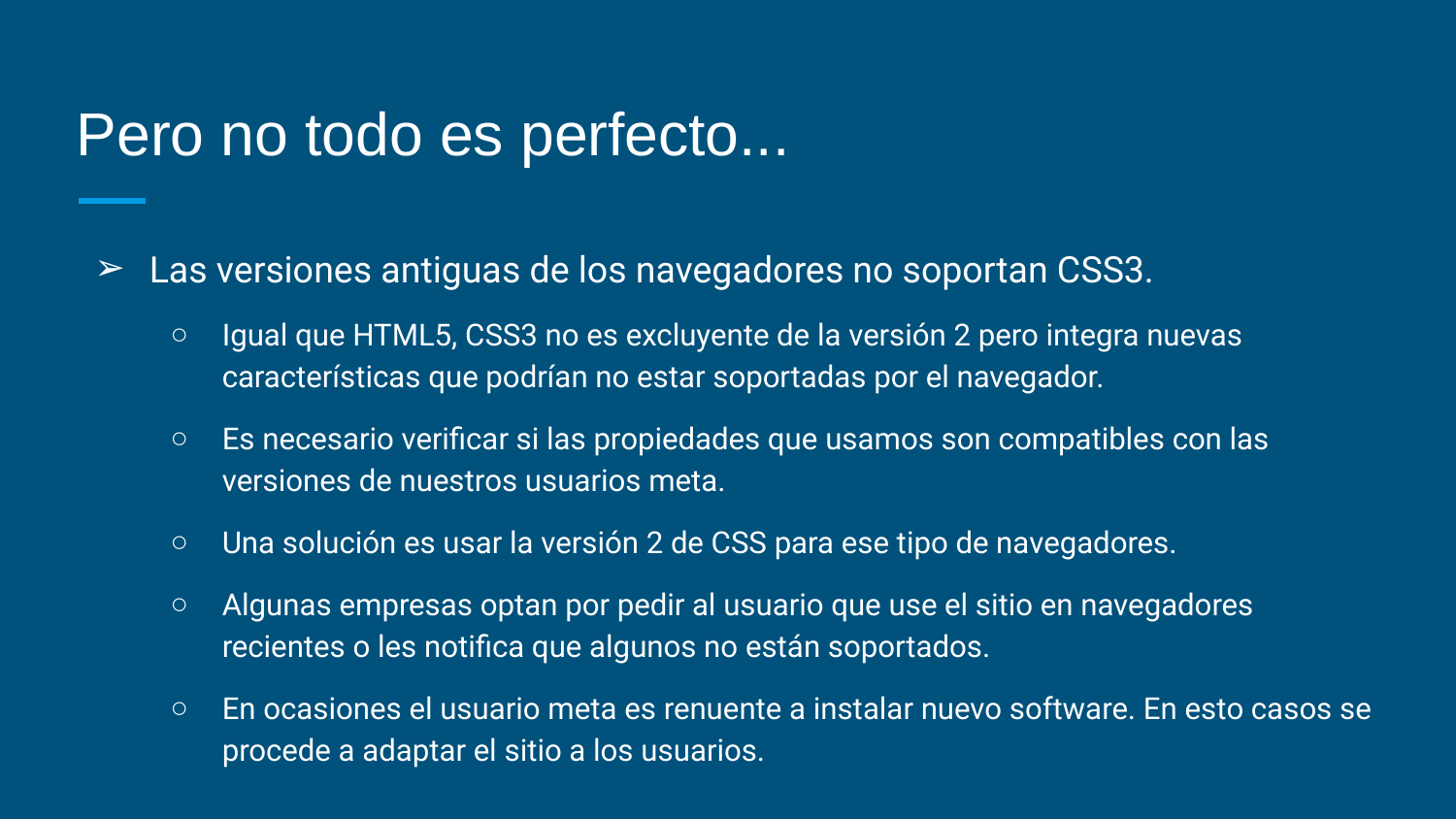

# Pero no todo es perfecto...
Las versiones antiguas de los navegadores no soportan CSS3.
Igual que HTML5, CSS3 no es excluyente de la versión 2 pero integra nuevas características que podrían no estar soportadas por el navegador.
Es necesario verificar si las propiedades que usamos son compatibles con las versiones de nuestros usuarios meta.
Una solución es usar la versión 2 de CSS para ese tipo de navegadores.
Algunas empresas optan por pedir al usuario que use el sitio en navegadores recientes o les notifica que algunos no están soportados.
En ocasiones el usuario meta es renuente a instalar nuevo software. En esto casos se procede a adaptar el sitio a los usuarios.